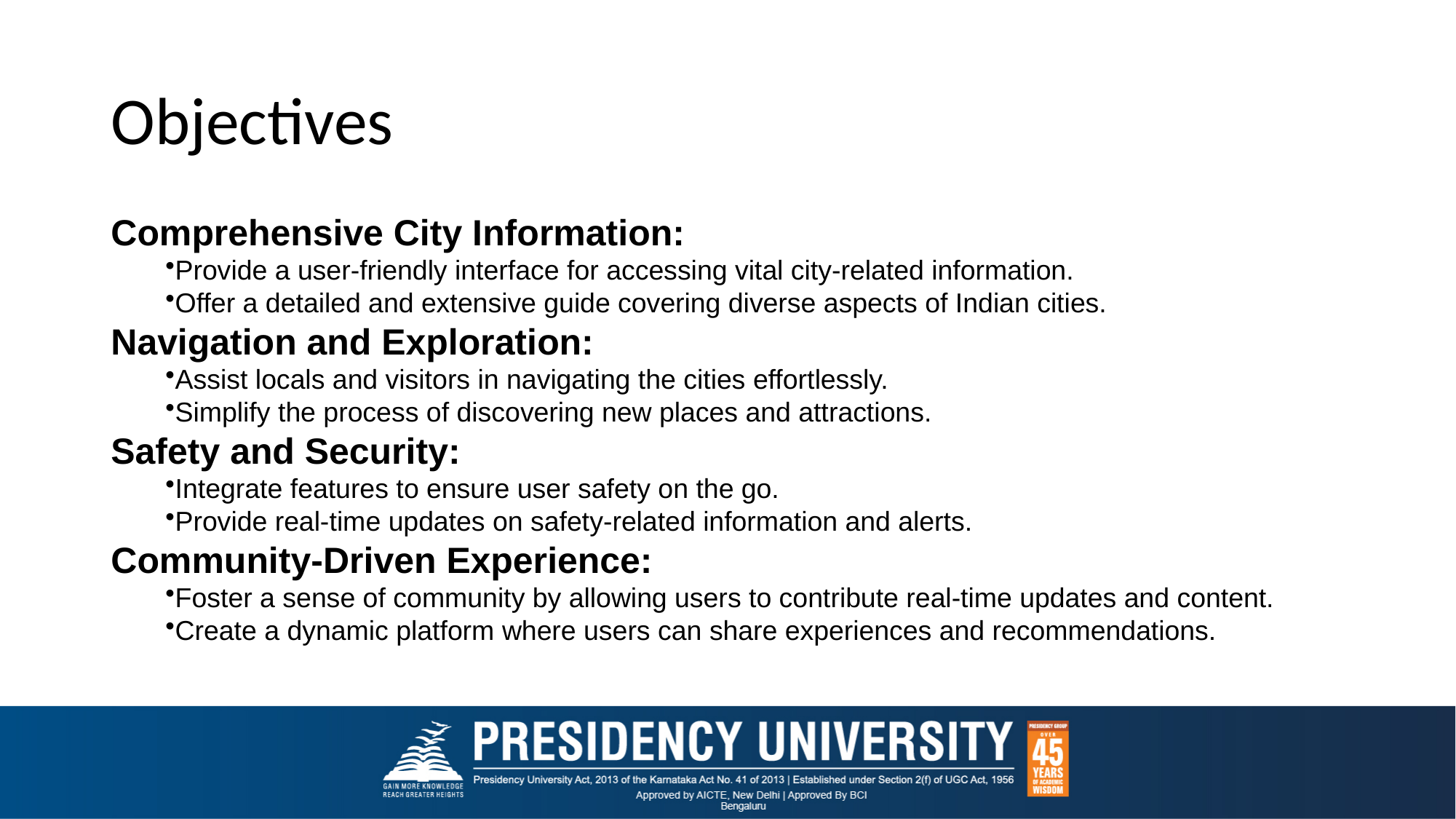

# Objectives
Comprehensive City Information:
Provide a user-friendly interface for accessing vital city-related information.
Offer a detailed and extensive guide covering diverse aspects of Indian cities.
Navigation and Exploration:
Assist locals and visitors in navigating the cities effortlessly.
Simplify the process of discovering new places and attractions.
Safety and Security:
Integrate features to ensure user safety on the go.
Provide real-time updates on safety-related information and alerts.
Community-Driven Experience:
Foster a sense of community by allowing users to contribute real-time updates and content.
Create a dynamic platform where users can share experiences and recommendations.